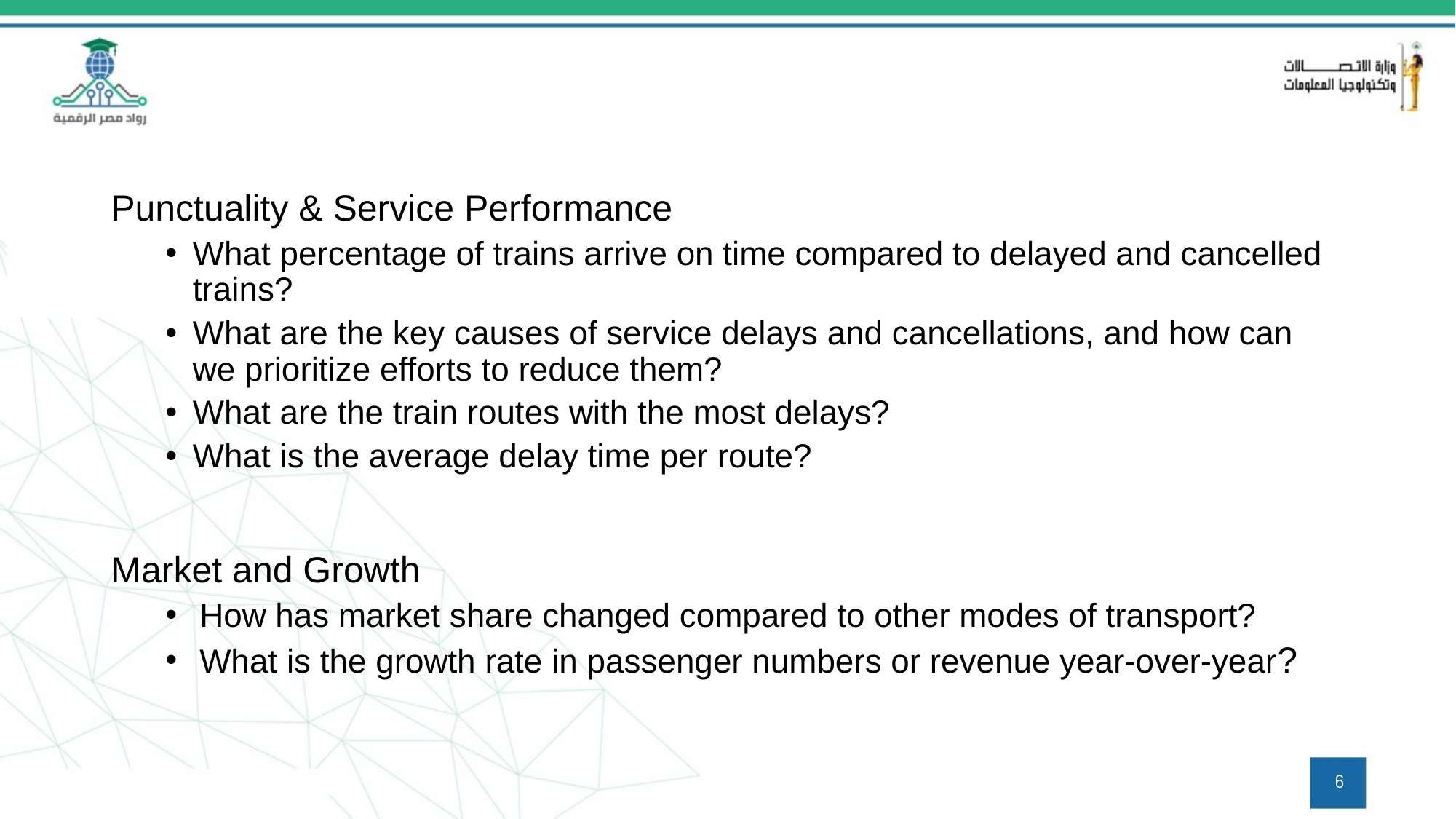

Punctuality & Service Performance
What percentage of trains arrive on time compared to delayed and cancelled trains?
What are the key causes of service delays and cancellations, and how can we prioritize efforts to reduce them?
What are the train routes with the most delays?
What is the average delay time per route?

Market and Growth
How has market share changed compared to other modes of transport?
What is the growth rate in passenger numbers or revenue year-over-year?

6